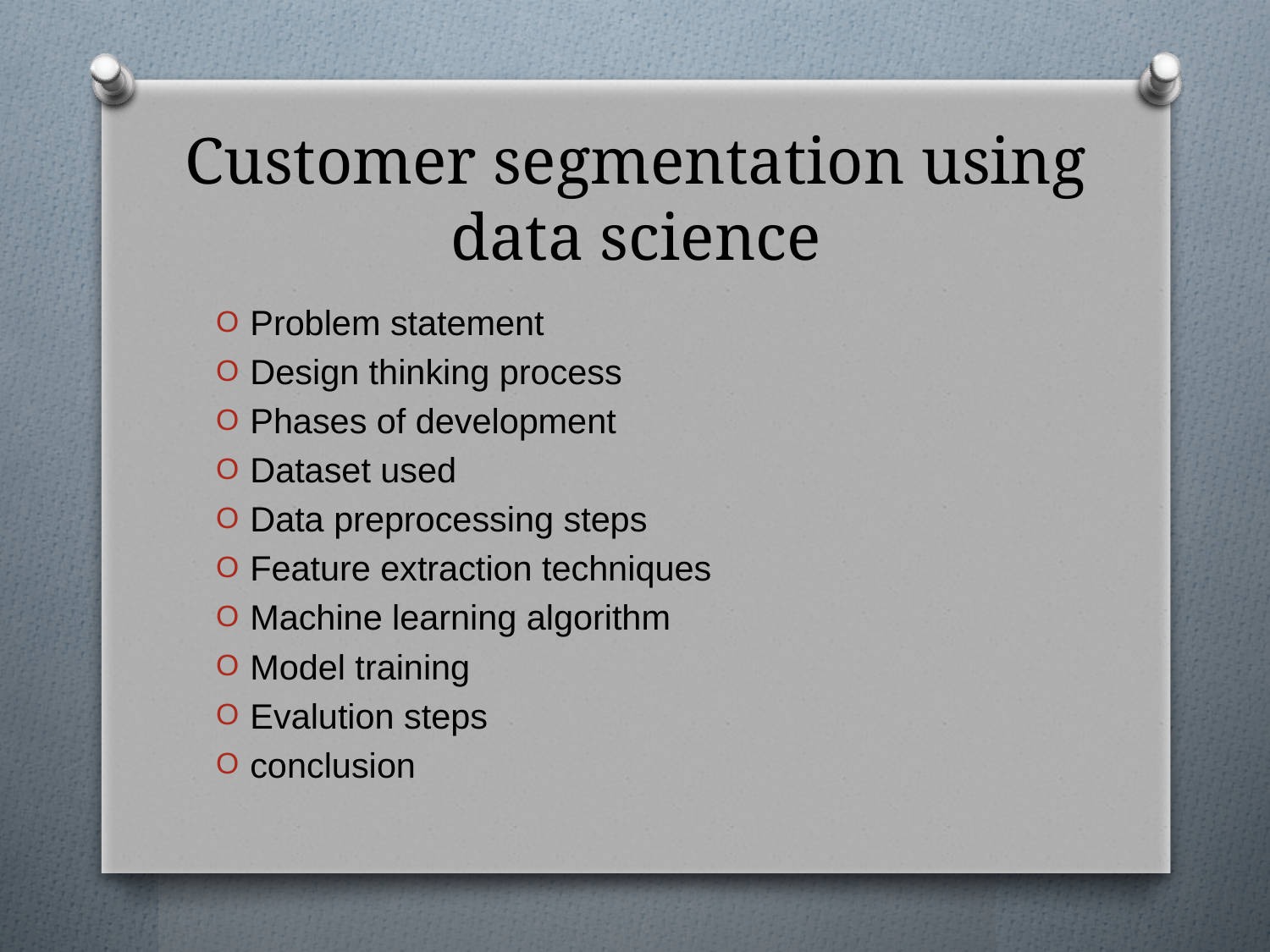

# Customer segmentation using data science
Problem statement
Design thinking process
Phases of development
Dataset used
Data preprocessing steps
Feature extraction techniques
Machine learning algorithm
Model training
Evalution steps
conclusion